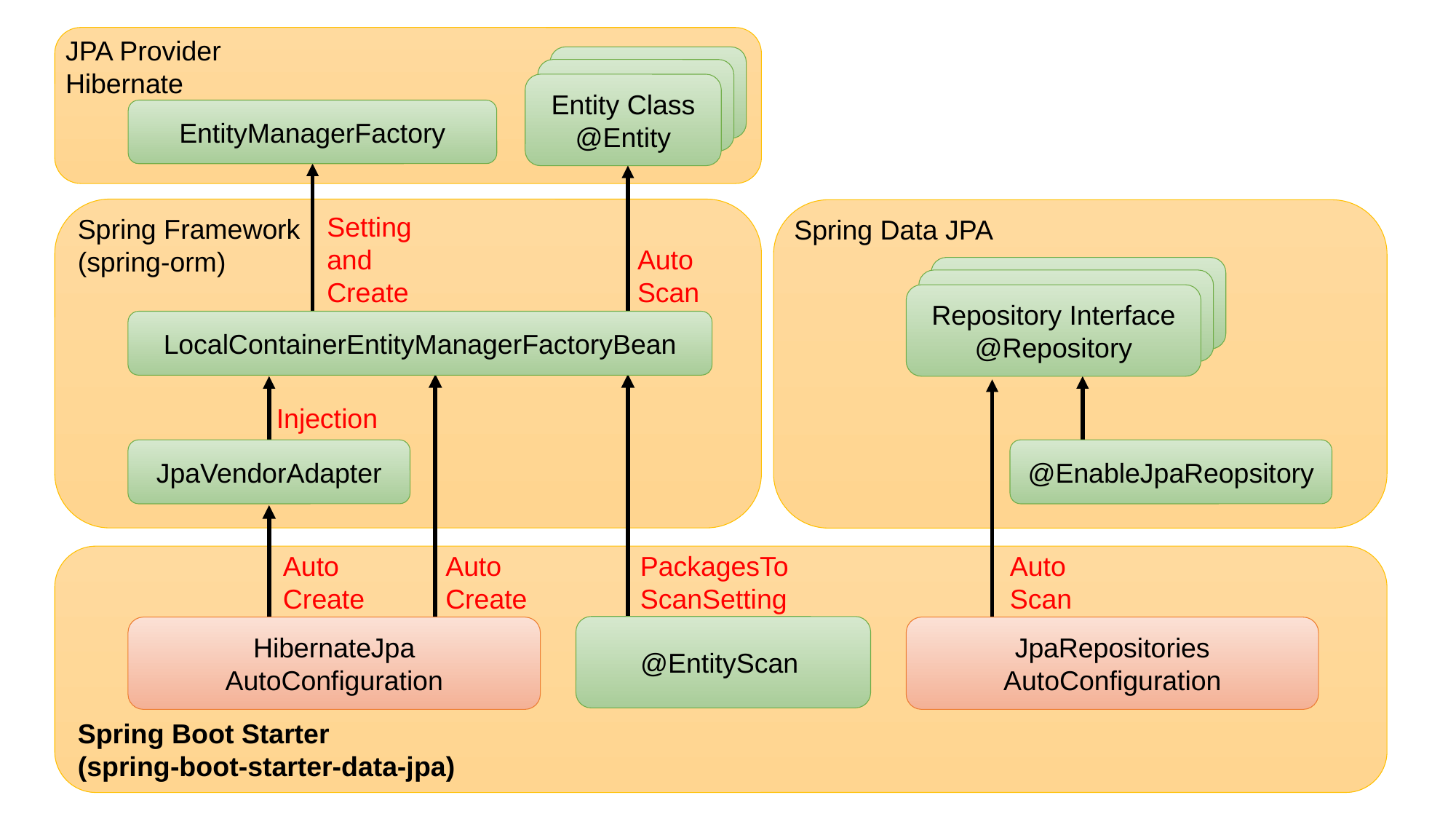

JPA Provider Hibernate
Entity Class
@Entity
Entity Class
@Entity
Entity Class
@Entity
EntityManagerFactory

Setting and Create
Spring Framework
(spring-orm)
Spring Data JPA
Auto Scan
Repository Interface
@Repository
Repository Interface
@Repository
Repository Interface
@Repository
LocalContainerEntityManagerFactoryBean
Injection
JpaVendorAdapter
@EnableJpaReopsitory
Auto Scan
Auto Create
Auto Create
PackagesToScanSetting

@EntityScan
HibernateJpa
AutoConfiguration
JpaRepositories
AutoConfiguration
Spring Boot Starter
(spring-boot-starter-data-jpa)